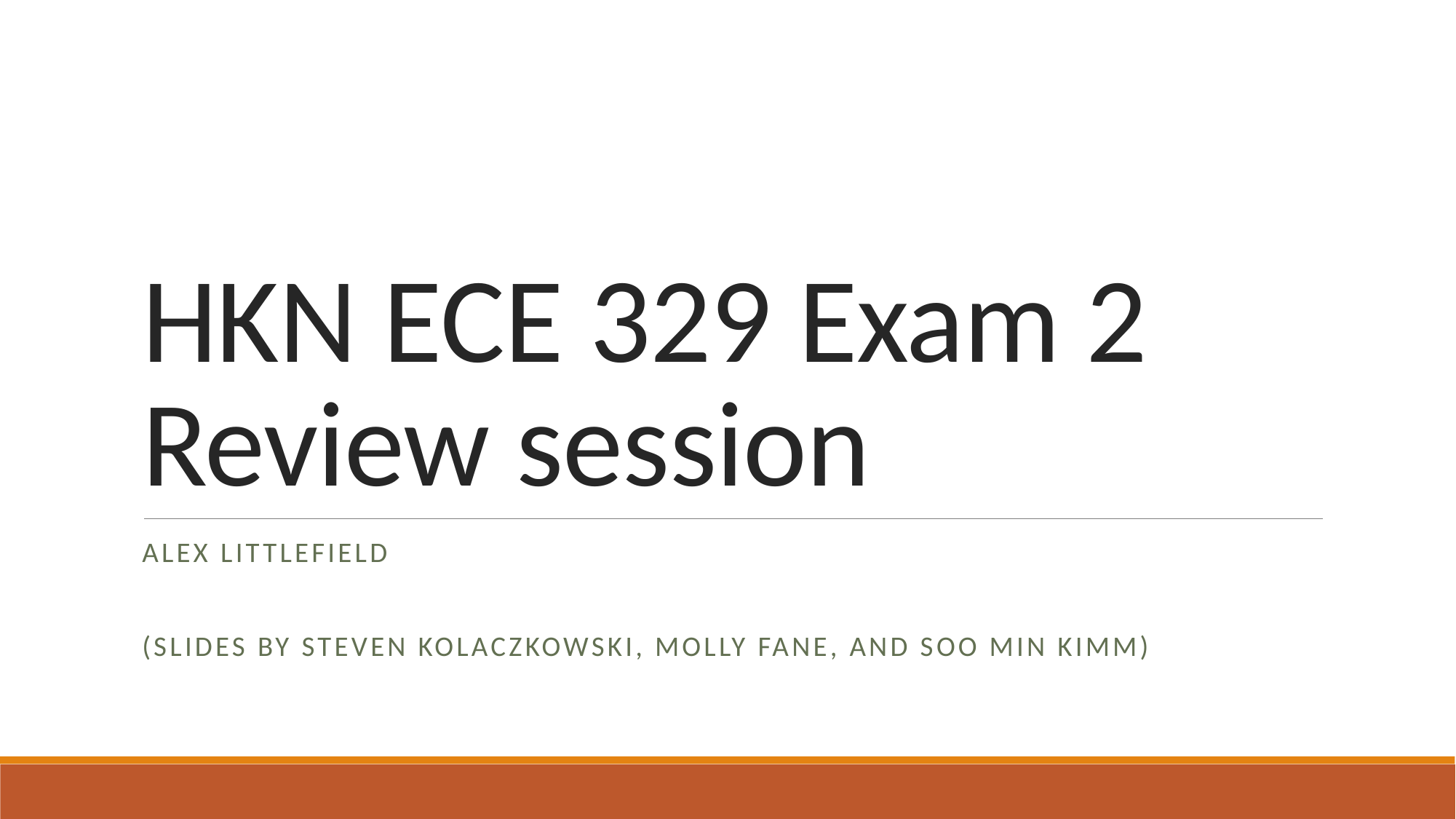

# HKN ECE 329 Exam 2 Review session
Alex Littlefield

(Slides by Steven Kolaczkowski, Molly Fane, and Soo Min Kimm)